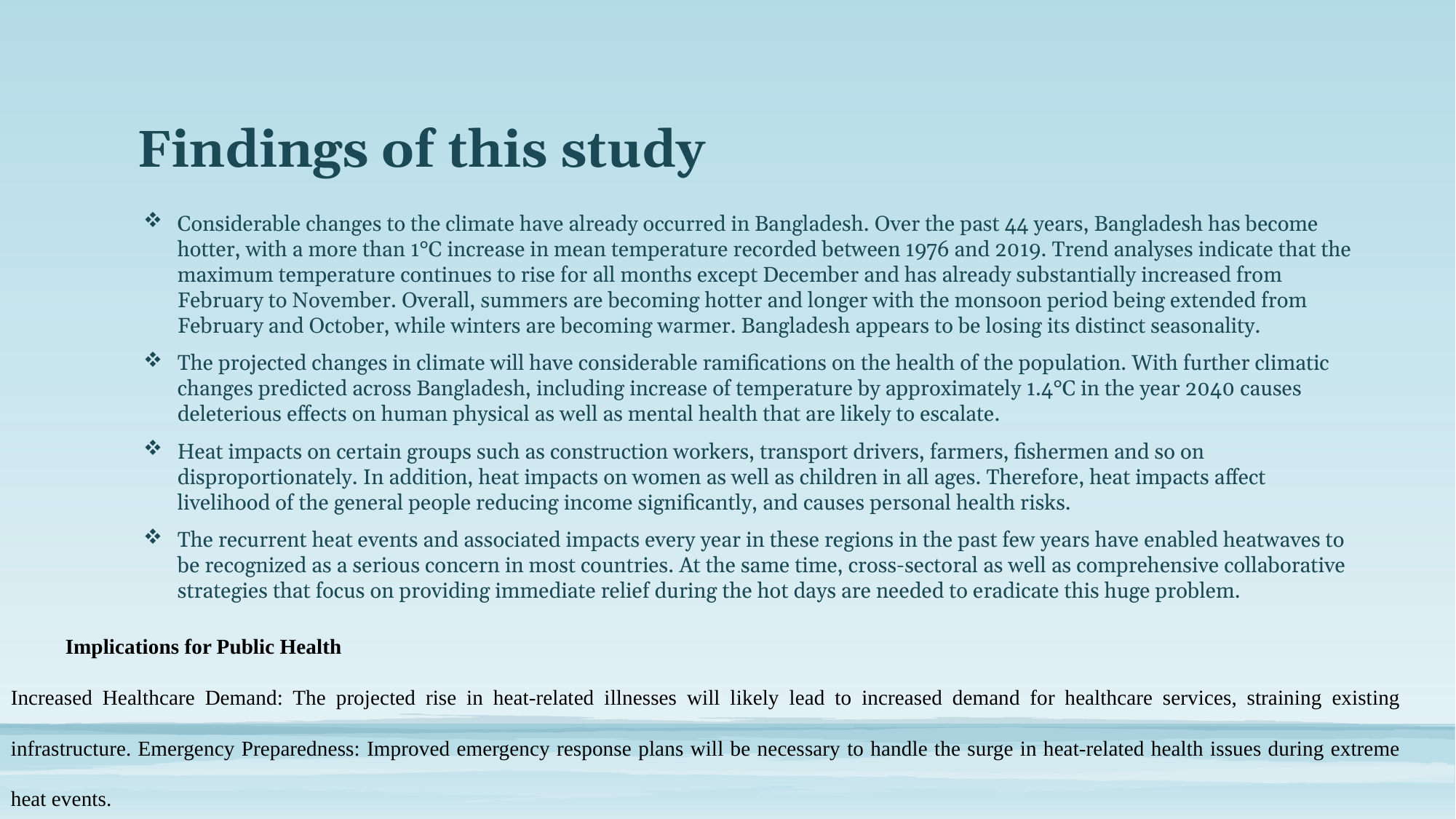

# Findings of this study
Considerable changes to the climate have already occurred in Bangladesh. Over the past 44 years, Bangladesh has become hotter, with a more than 1°C increase in mean temperature recorded between 1976 and 2019. Trend analyses indicate that the maximum temperature continues to rise for all months except December and has already substantially increased from February to November. Overall, summers are becoming hotter and longer with the monsoon period being extended from February and October, while winters are becoming warmer. Bangladesh appears to be losing its distinct seasonality.
The projected changes in climate will have considerable ramifications on the health of the population. With further climatic changes predicted across Bangladesh, including increase of temperature by approximately 1.4°C in the year 2040 causes deleterious effects on human physical as well as mental health that are likely to escalate.
Heat impacts on certain groups such as construction workers, transport drivers, farmers, fishermen and so on disproportionately. In addition, heat impacts on women as well as children in all ages. Therefore, heat impacts affect livelihood of the general people reducing income significantly, and causes personal health risks.
The recurrent heat events and associated impacts every year in these regions in the past few years have enabled heatwaves to be recognized as a serious concern in most countries. At the same time, cross-sectoral as well as comprehensive collaborative strategies that focus on providing immediate relief during the hot days are needed to eradicate this huge problem.

Implications for Public Health
Increased Healthcare Demand: The projected rise in heat-related illnesses will likely lead to increased demand for healthcare services, straining existing infrastructure. Emergency Preparedness: Improved emergency response plans will be necessary to handle the surge in heat-related health issues during extreme heat events.